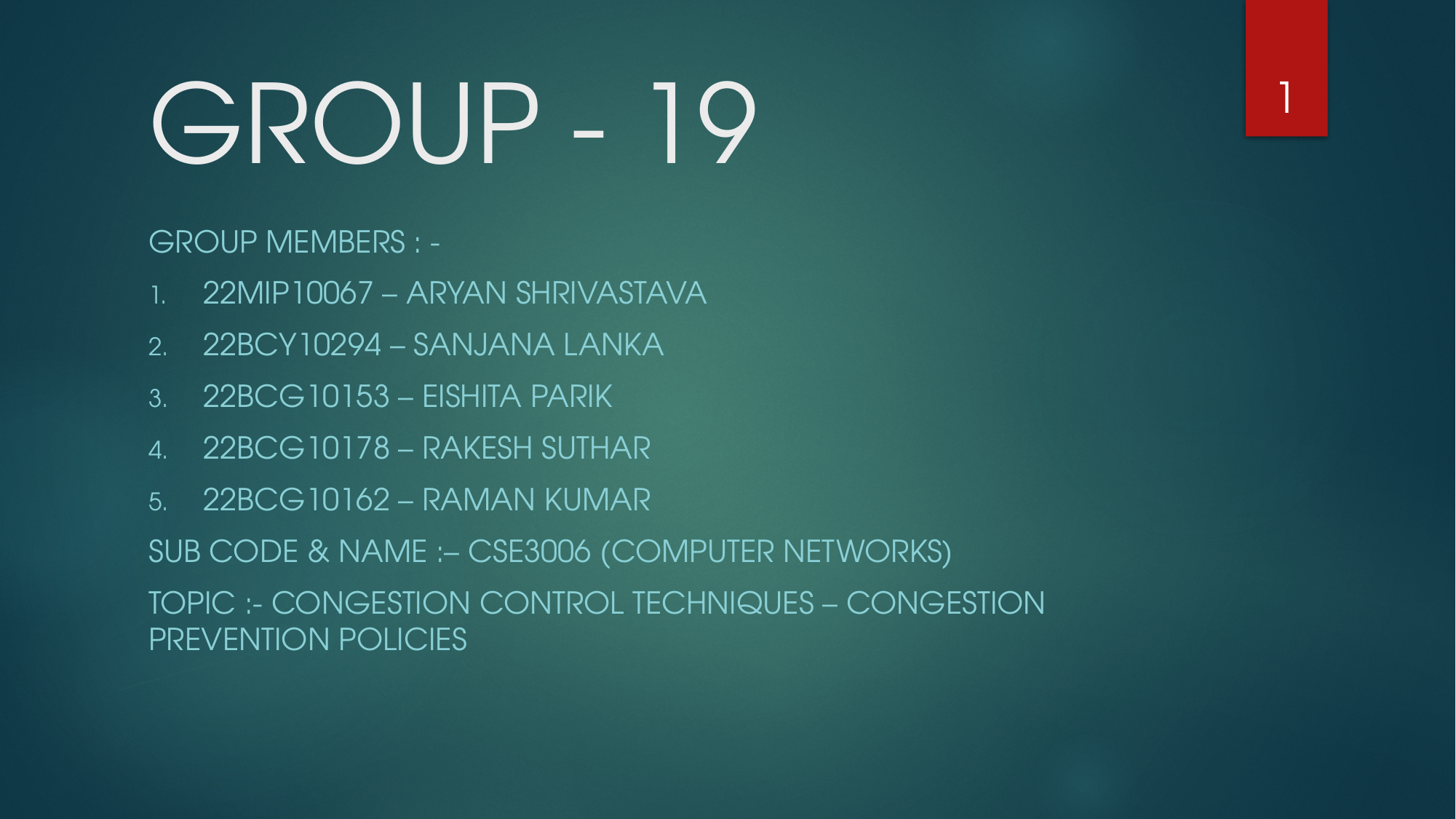

1
# GROUP - 19
GROUP MEMBERS : -
22MIP10067 – ARYAN SHRIVASTAVA
22BCY10294 – SANJANA LANKA
22BCG10153 – EISHITA PARIK
22BCG10178 – RAKESH SUTHAR
22BCG10162 – RAMAN KUMAR
SUB CODE & NAME :– CSE3006 (COMPUTER NETWORKS)
TOPIC :- CONGESTION CONTROL TECHNIQUES – CONGESTION PREVENTION POLICIES